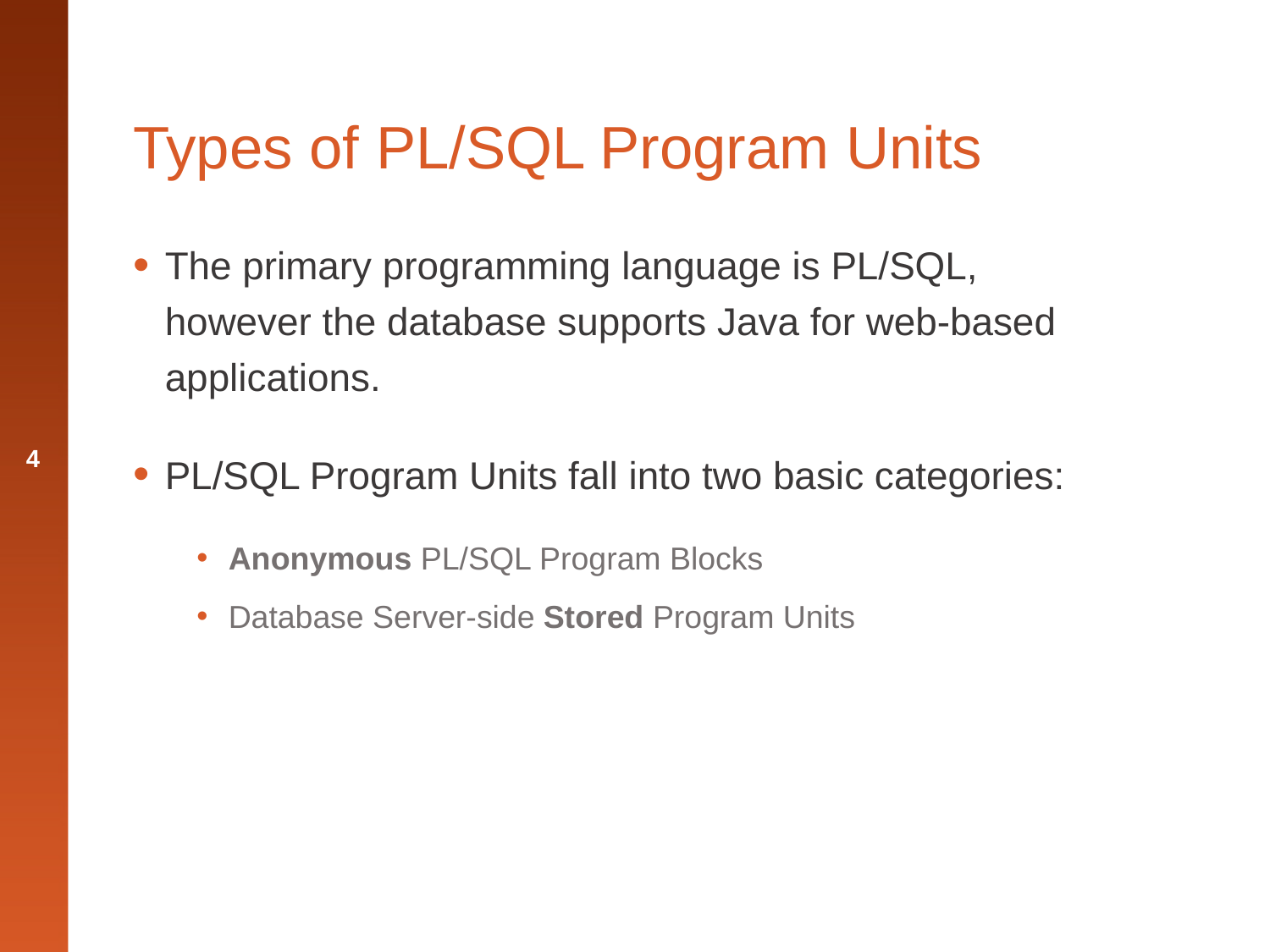

# Types of PL/SQL Program Units
The primary programming language is PL/SQL, however the database supports Java for web-based applications.
PL/SQL Program Units fall into two basic categories:
Anonymous PL/SQL Program Blocks
Database Server-side Stored Program Units
4